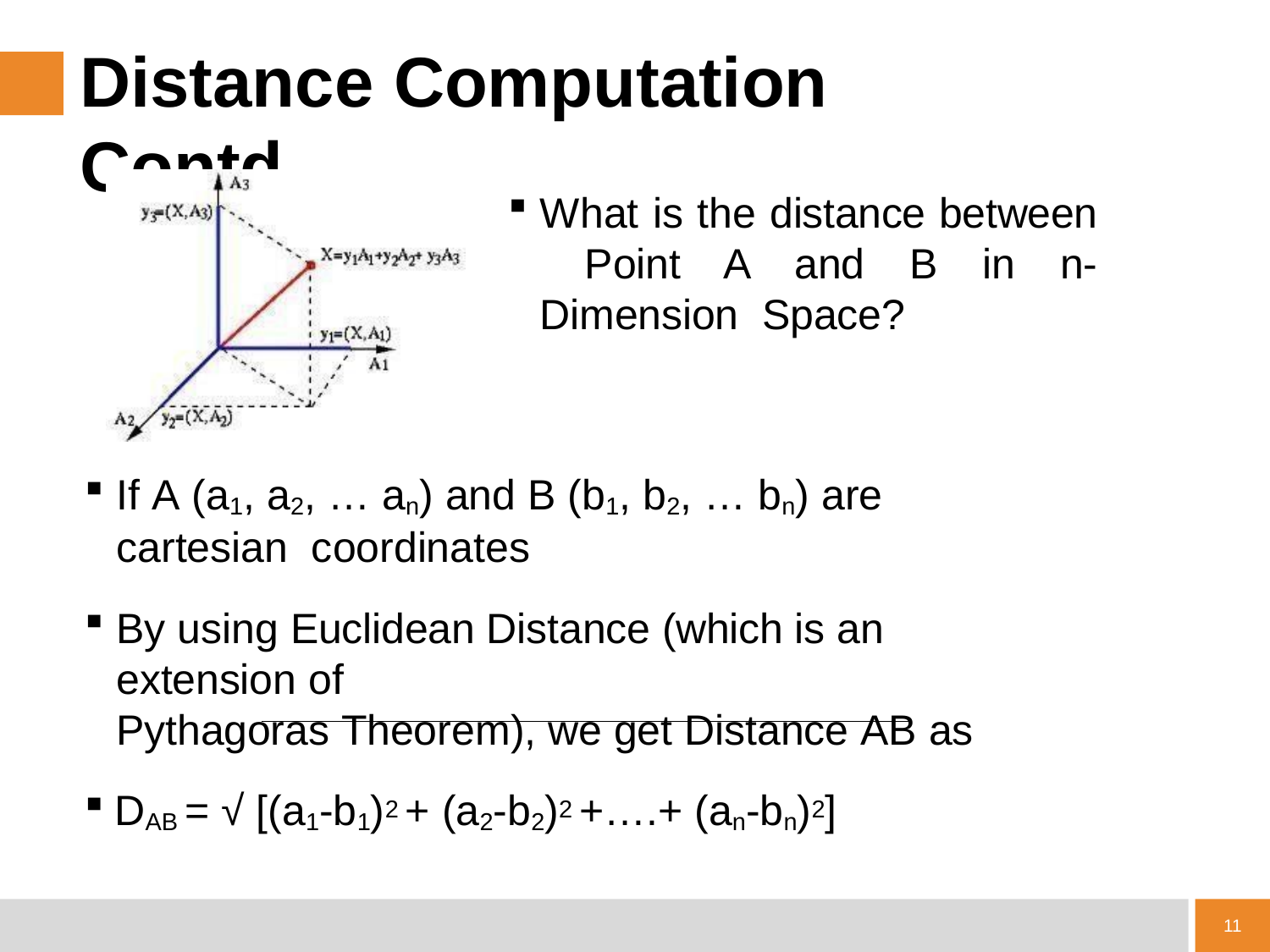

# Distance Computation Contd…

What is the distance between  Point A and B in n-Dimension  Space?

If A (a1, a2, … an) and B (b1, b2, … bn) are cartesian  coordinates
By using Euclidean Distance (which is an extension of
Pythagoras Theorem), we get Distance AB as
DAB = √ [(a1-b1)2 + (a2-b2)2 +….+ (an-bn)2]

11